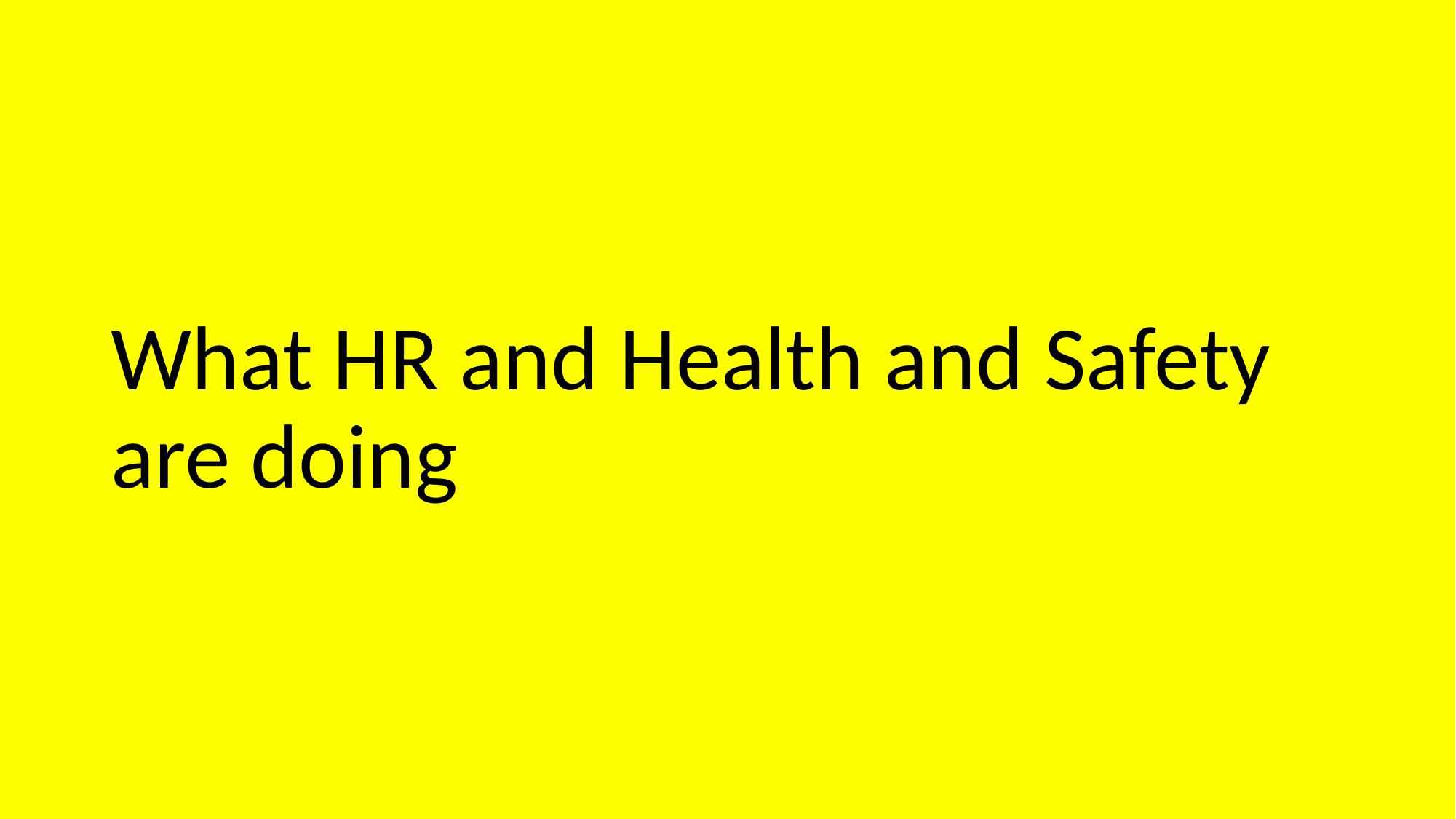

# What HR and Health and Safety are doing